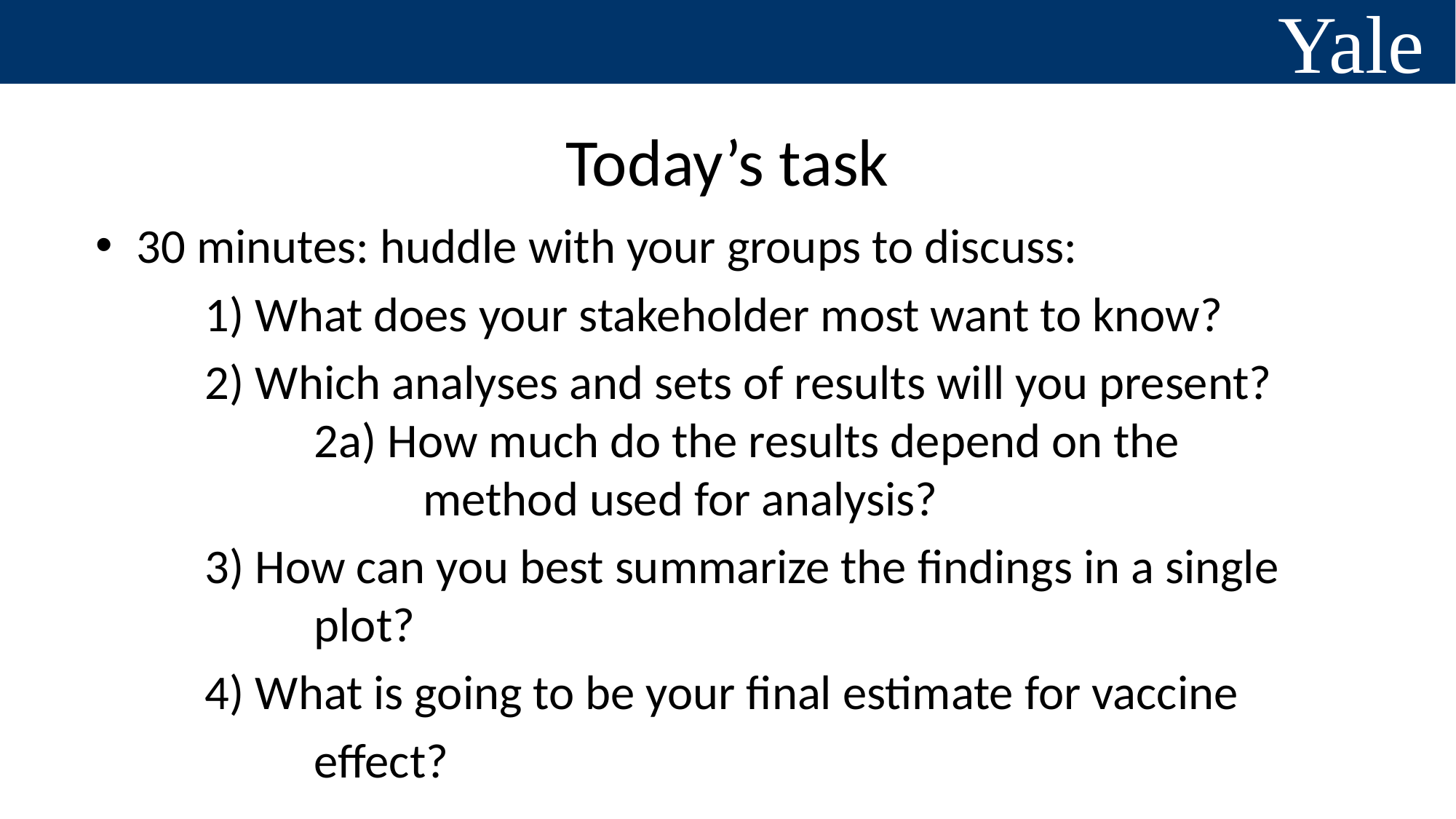

# Today’s task
30 minutes: huddle with your groups to discuss:
	1) What does your stakeholder most want to know?
	2) Which analyses and sets of results will you present? 			2a) How much do the results depend on the 				method used for analysis?
	3) How can you best summarize the findings in a single 			plot?
	4) What is going to be your final estimate for vaccine
		effect?